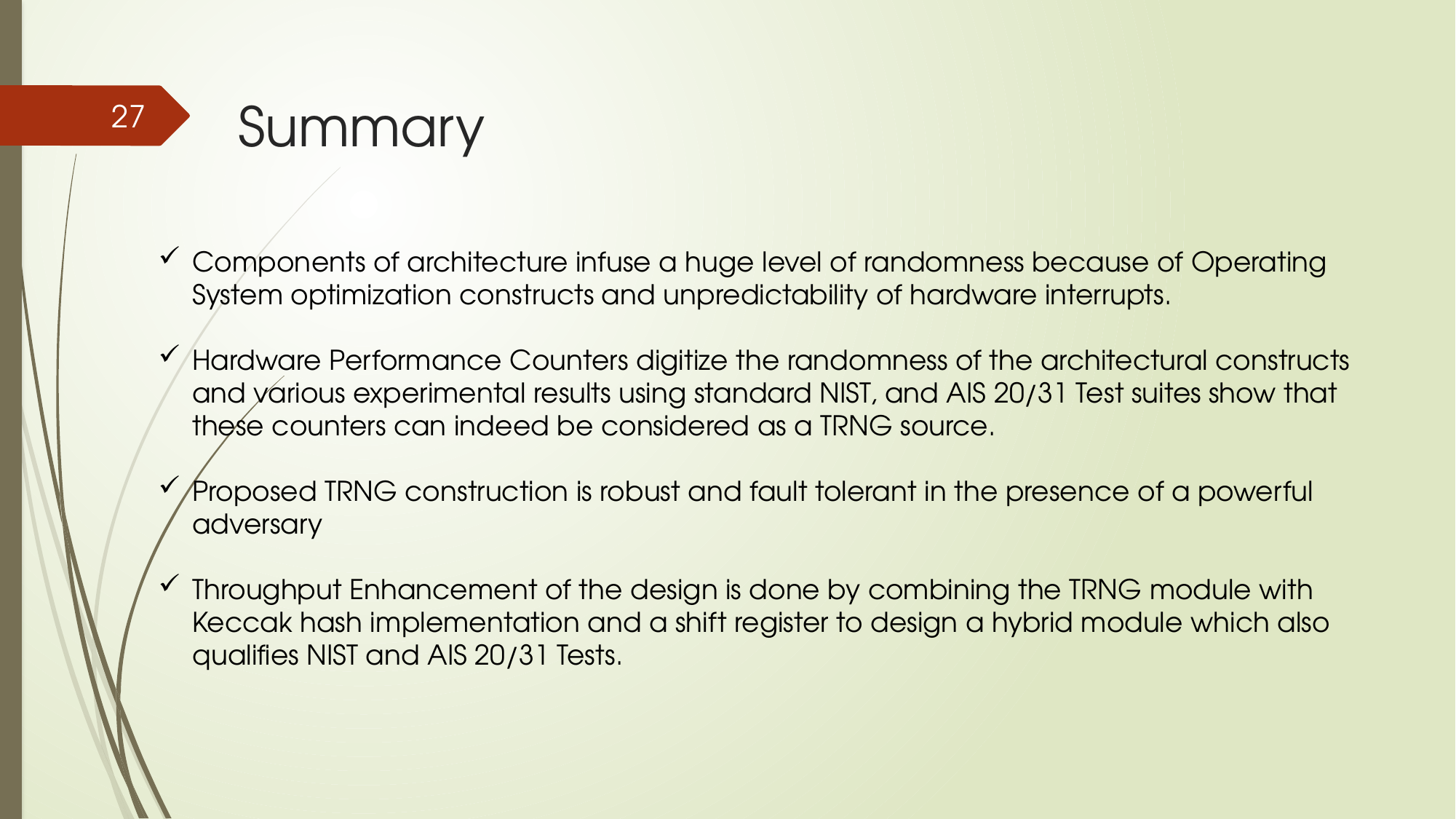

# Summary
27
Components of architecture infuse a huge level of randomness because of Operating System optimization constructs and unpredictability of hardware interrupts.

Hardware Performance Counters digitize the randomness of the architectural constructs and various experimental results using standard NIST, and AIS 20/31 Test suites show that these counters can indeed be considered as a TRNG source.

Proposed TRNG construction is robust and fault tolerant in the presence of a powerful adversary

Throughput Enhancement of the design is done by combining the TRNG module with Keccak hash implementation and a shift register to design a hybrid module which also qualiﬁes NIST and AIS 20/31 Tests.